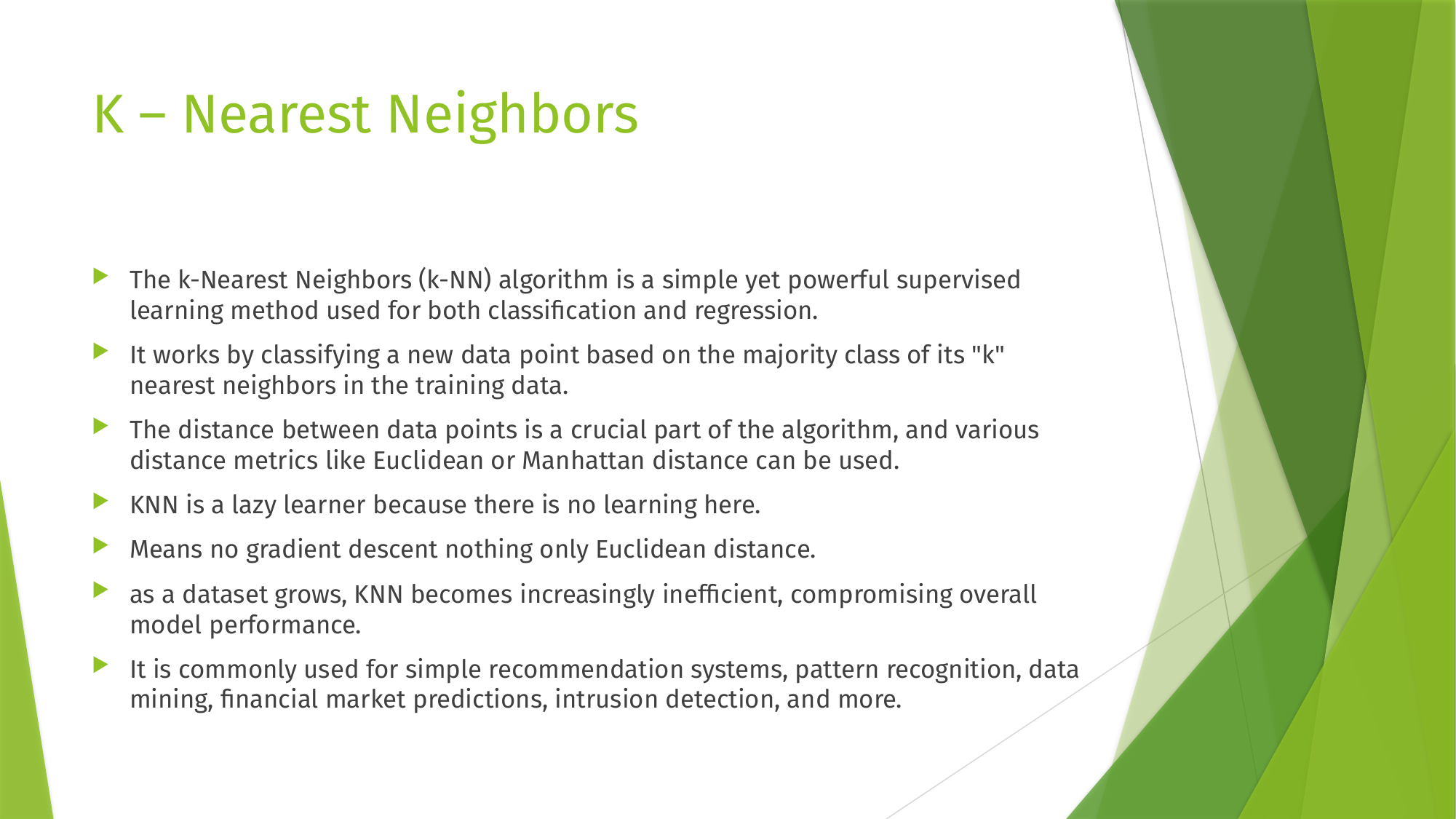

# K – Nearest Neighbors
The k-Nearest Neighbors (k-NN) algorithm is a simple yet powerful supervised learning method used for both classification and regression.
It works by classifying a new data point based on the majority class of its "k" nearest neighbors in the training data.
The distance between data points is a crucial part of the algorithm, and various distance metrics like Euclidean or Manhattan distance can be used.
KNN is a lazy learner because there is no learning here.
Means no gradient descent nothing only Euclidean distance.
as a dataset grows, KNN becomes increasingly inefficient, compromising overall model performance.
It is commonly used for simple recommendation systems, pattern recognition, data mining, financial market predictions, intrusion detection, and more.